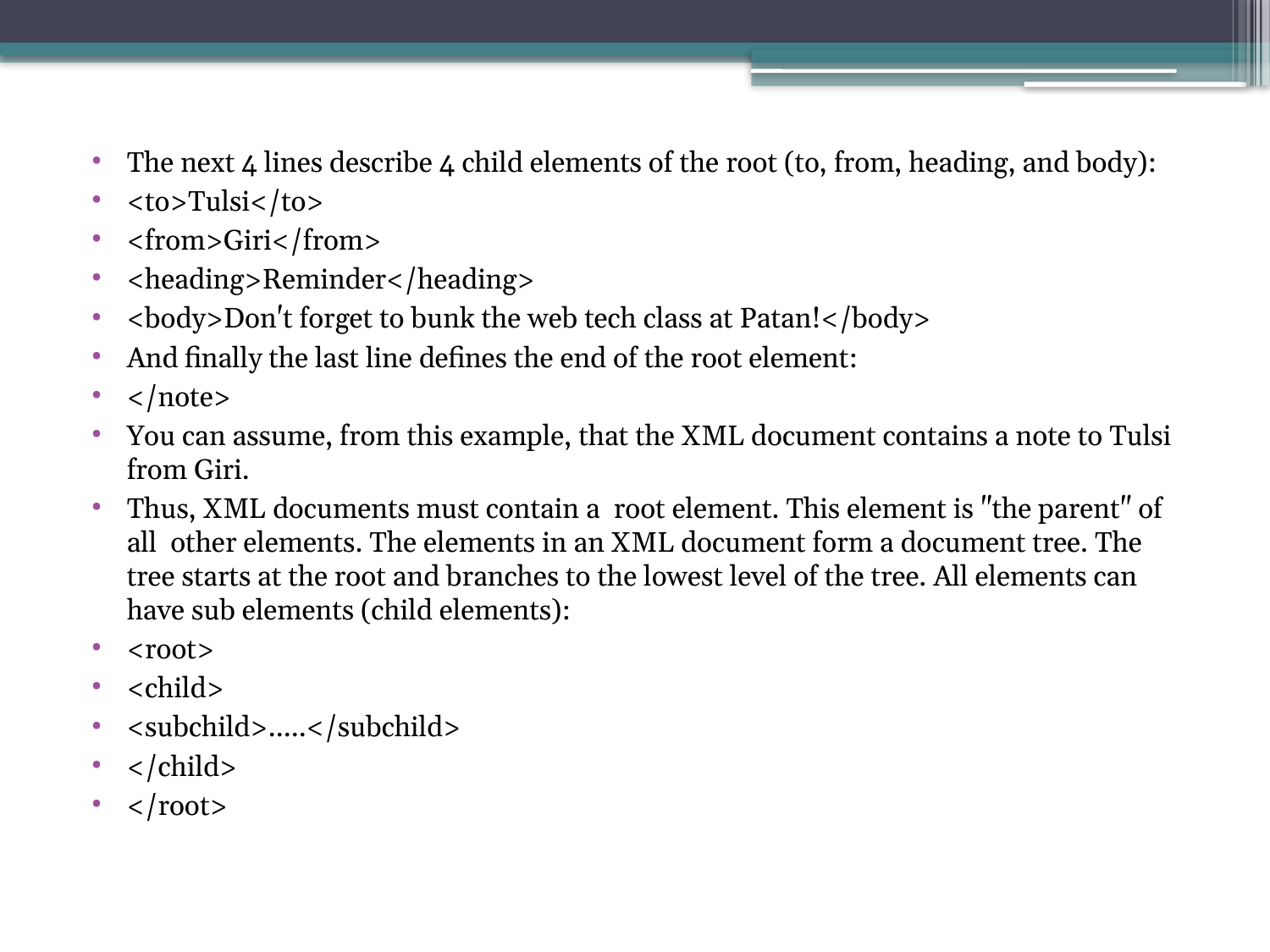

The next 4 lines describe 4 child elements of the root (to, from, heading, and body):
<to>Tulsi</to>
<from>Giri</from>
<heading>Reminder</heading>
<body>Don't forget to bunk the web tech class at Patan!</body>
And finally the last line defines the end of the root element:
</note>
You can assume, from this example, that the XML document contains a note to Tulsi from Giri.
Thus, XML documents must contain a  root element. This element is "the parent" of all  other elements. The elements in an XML document form a document tree. The tree starts at the root and branches to the lowest level of the tree. All elements can have sub elements (child elements):
<root>
<child>
<subchild>.....</subchild>
</child>
</root>